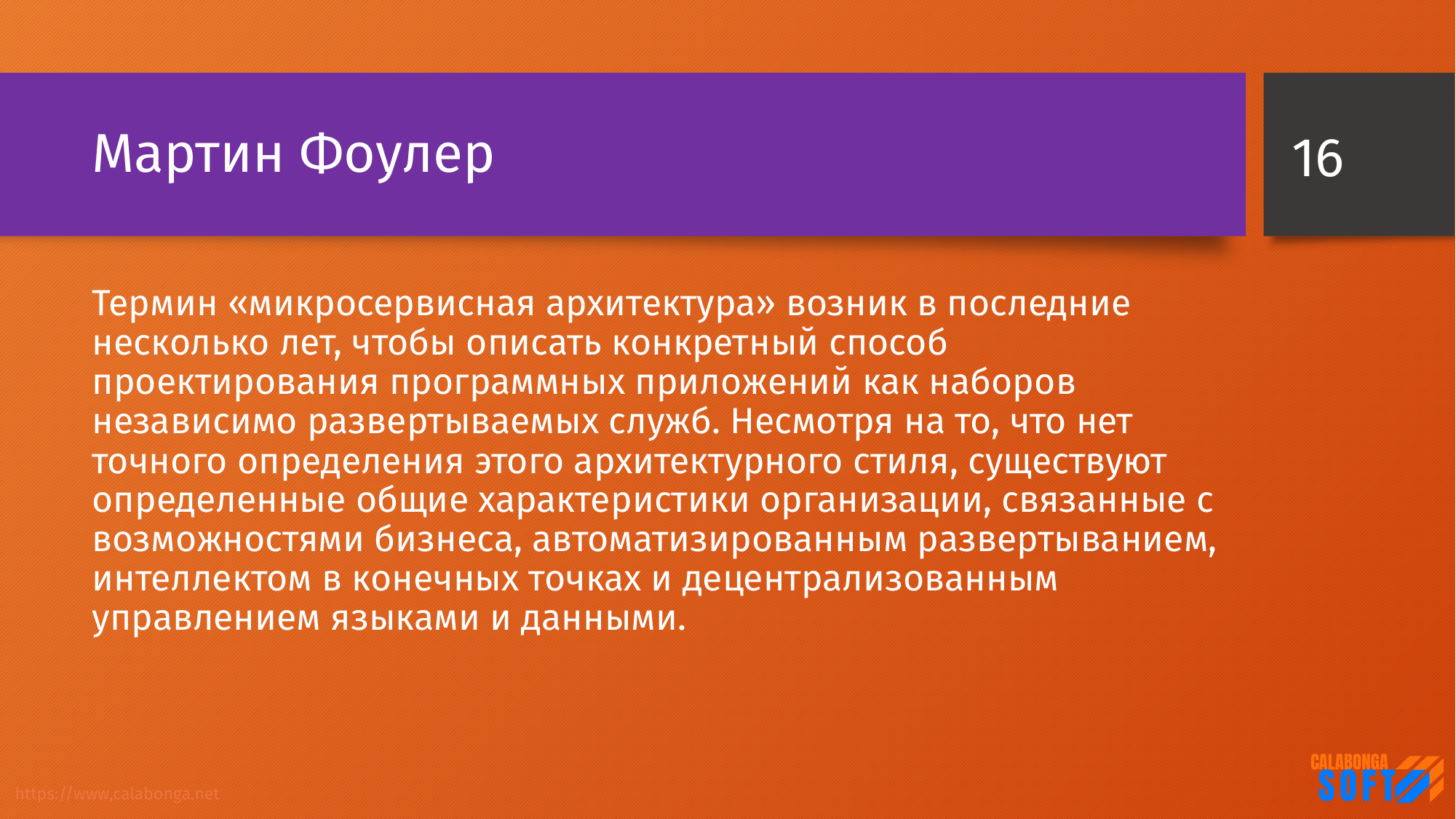

16
# Мартин Фоулер
Термин «микросервисная архитектура» возник в последние несколько лет, чтобы описать конкретный способ проектирования программных приложений как наборов независимо развертываемых служб. Несмотря на то, что нет точного определения этого архитектурного стиля, существуют определенные общие характеристики организации, связанные с возможностями бизнеса, автоматизированным развертыванием, интеллектом в конечных точках и децентрализованным управлением языками и данными.